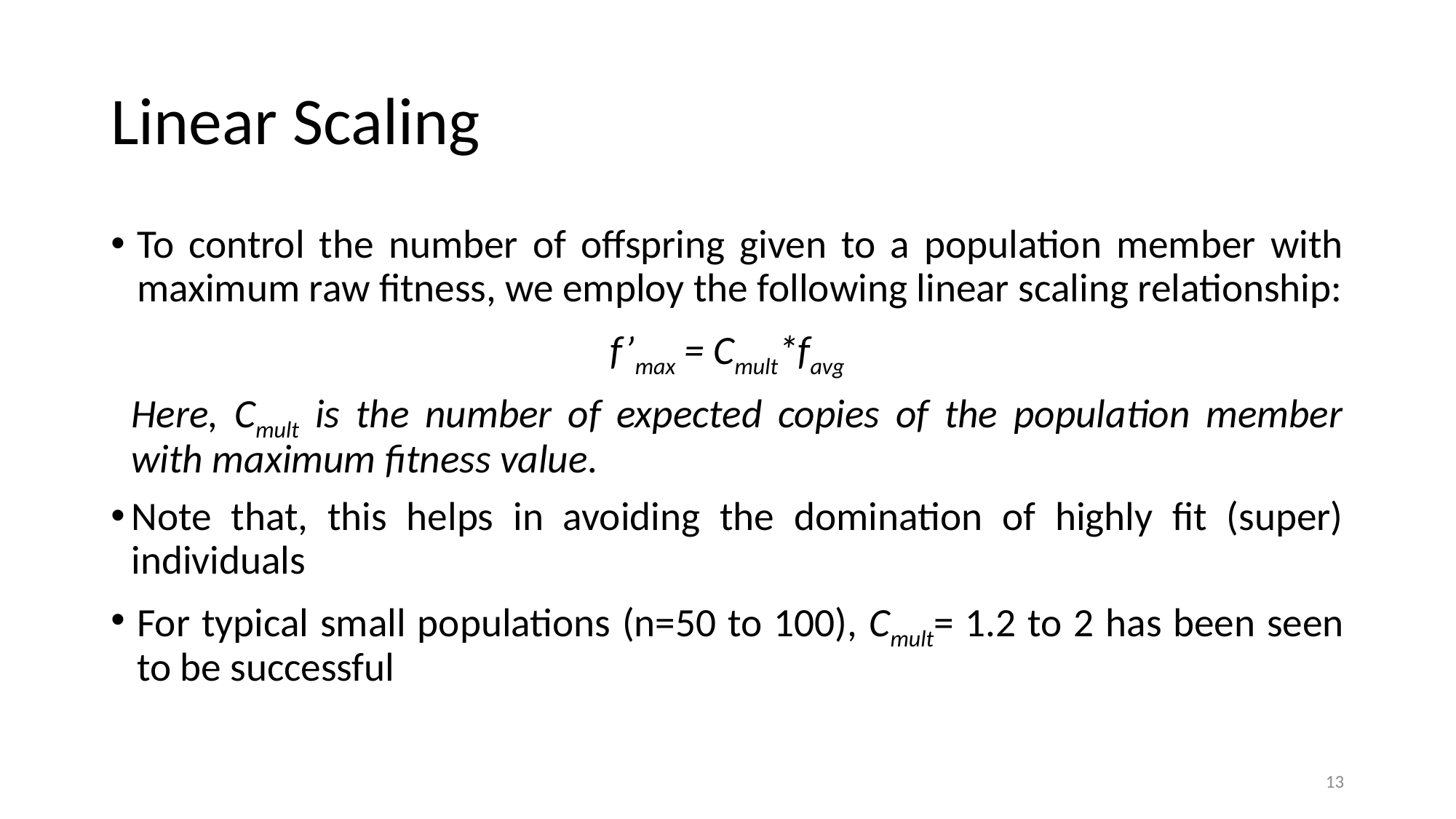

# Linear Scaling
To control the number of offspring given to a population member with maximum raw fitness, we employ the following linear scaling relationship:
f’max = Cmult*favg
Here, Cmult is the number of expected copies of the population member with maximum fitness value.
Note that, this helps in avoiding the domination of highly fit (super) individuals
For typical small populations (n=50 to 100), Cmult= 1.2 to 2 has been seen to be successful
13